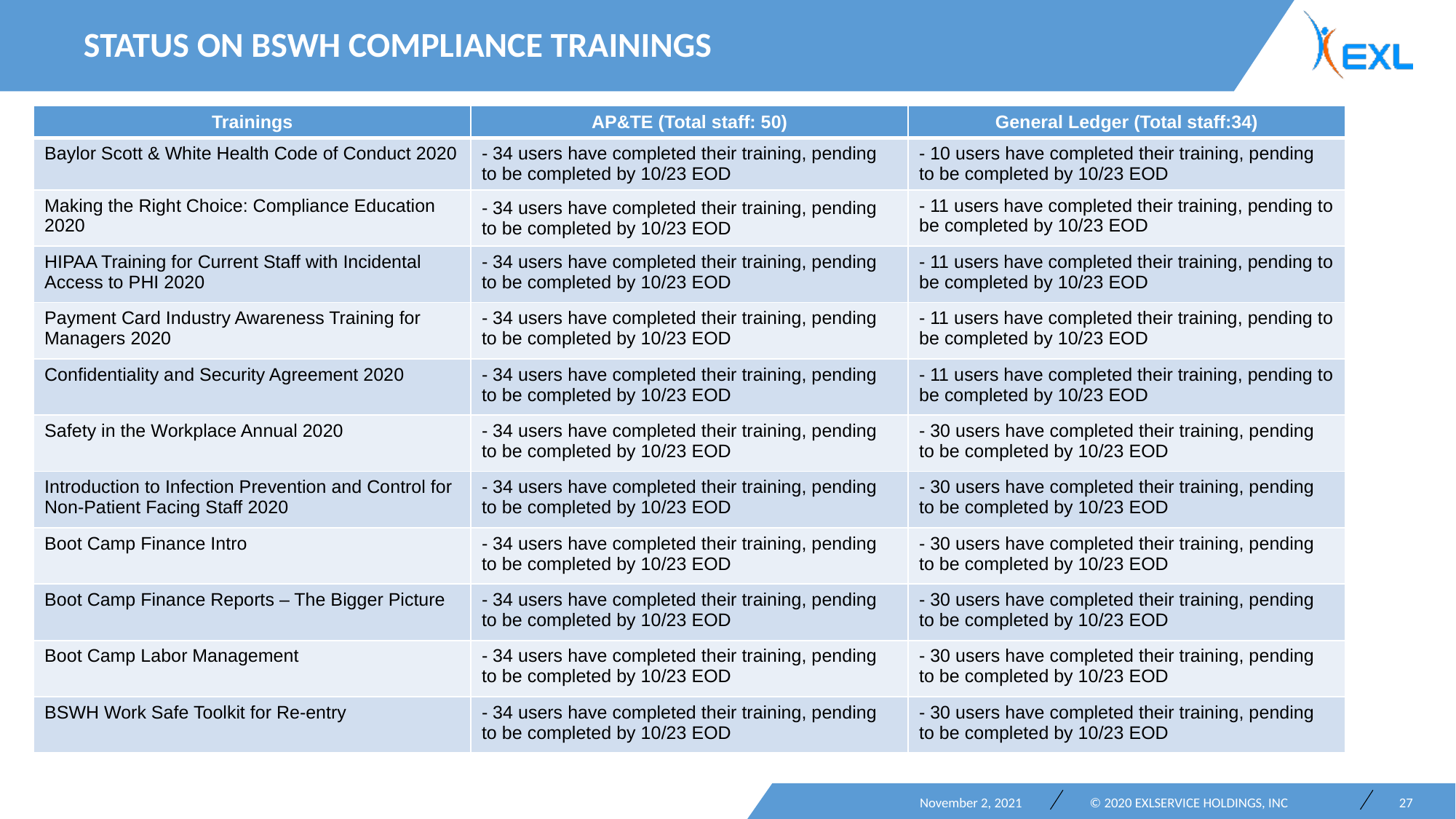

Status on BSWH Compliance Trainings
| Trainings | AP&TE (Total staff: 50) | General Ledger (Total staff:34) |
| --- | --- | --- |
| Baylor Scott & White Health Code of Conduct 2020 | - 34 users have completed their training, pending to be completed by 10/23 EOD | - 10 users have completed their training, pending to be completed by 10/23 EOD |
| Making the Right Choice: Compliance Education 2020 | - 34 users have completed their training, pending to be completed by 10/23 EOD | - 11 users have completed their training, pending to be completed by 10/23 EOD |
| HIPAA Training for Current Staff with Incidental Access to PHI 2020 | - 34 users have completed their training, pending to be completed by 10/23 EOD | - 11 users have completed their training, pending to be completed by 10/23 EOD |
| Payment Card Industry Awareness Training for Managers 2020 | - 34 users have completed their training, pending to be completed by 10/23 EOD | - 11 users have completed their training, pending to be completed by 10/23 EOD |
| Confidentiality and Security Agreement 2020 | - 34 users have completed their training, pending to be completed by 10/23 EOD | - 11 users have completed their training, pending to be completed by 10/23 EOD |
| Safety in the Workplace Annual 2020 | - 34 users have completed their training, pending to be completed by 10/23 EOD | - 30 users have completed their training, pending to be completed by 10/23 EOD |
| Introduction to Infection Prevention and Control for Non-Patient Facing Staff 2020 | - 34 users have completed their training, pending to be completed by 10/23 EOD | - 30 users have completed their training, pending to be completed by 10/23 EOD |
| Boot Camp Finance Intro | - 34 users have completed their training, pending to be completed by 10/23 EOD | - 30 users have completed their training, pending to be completed by 10/23 EOD |
| Boot Camp Finance Reports – The Bigger Picture | - 34 users have completed their training, pending to be completed by 10/23 EOD | - 30 users have completed their training, pending to be completed by 10/23 EOD |
| Boot Camp Labor Management | - 34 users have completed their training, pending to be completed by 10/23 EOD | - 30 users have completed their training, pending to be completed by 10/23 EOD |
| BSWH Work Safe Toolkit for Re-entry | - 34 users have completed their training, pending to be completed by 10/23 EOD | - 30 users have completed their training, pending to be completed by 10/23 EOD |